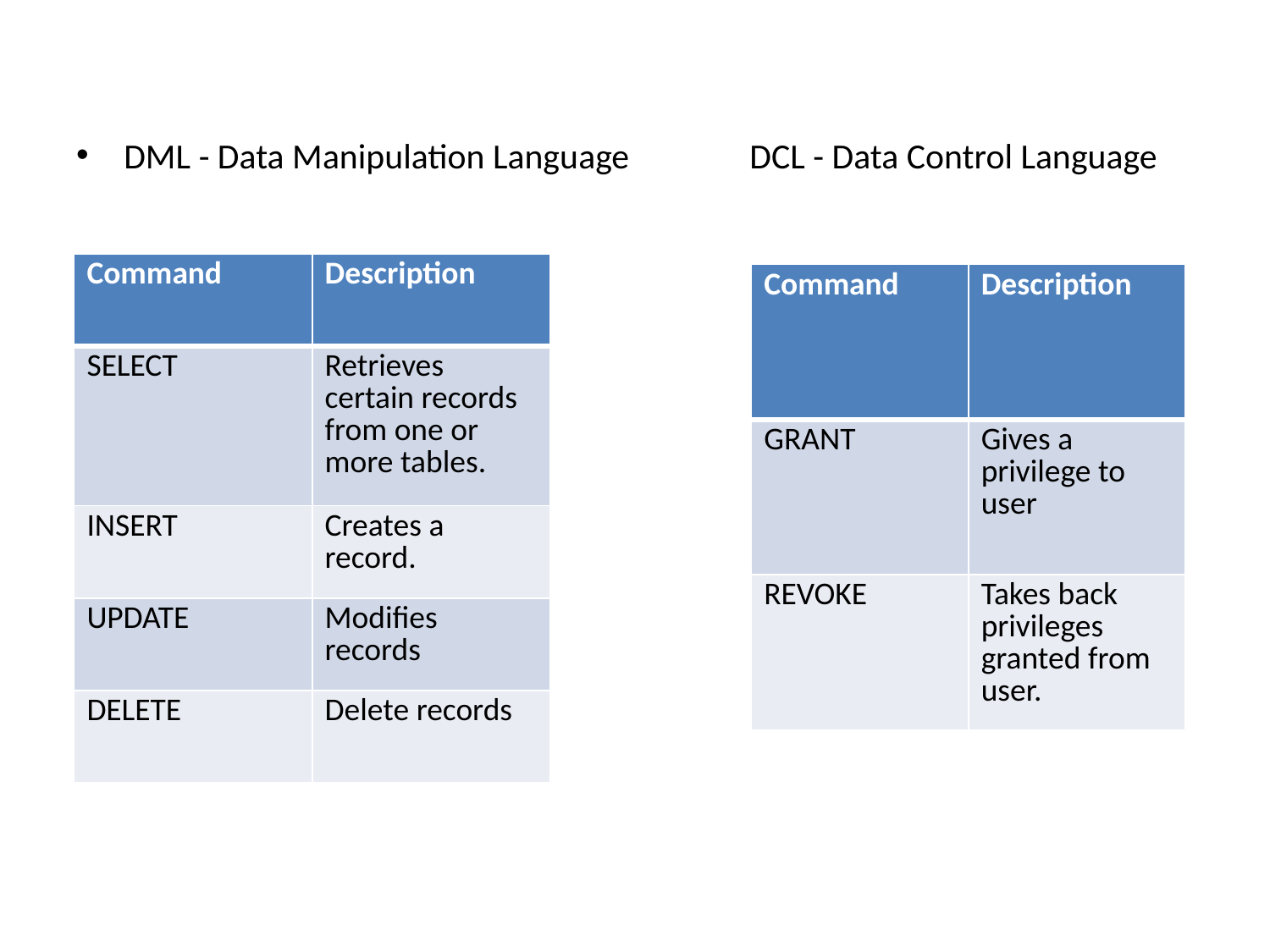

DML - Data Manipulation Language               DCL - Data Control Language

| Command | Description |
| --- | --- |
| SELECT | Retrieves certain records from one or more tables. |
| INSERT | Creates a record. |
| UPDATE | Modifies records |
| DELETE | Delete records |
| Command | Description |
| --- | --- |
| GRANT | Gives a privilege to user |
| REVOKE | Takes back privileges granted from user. |